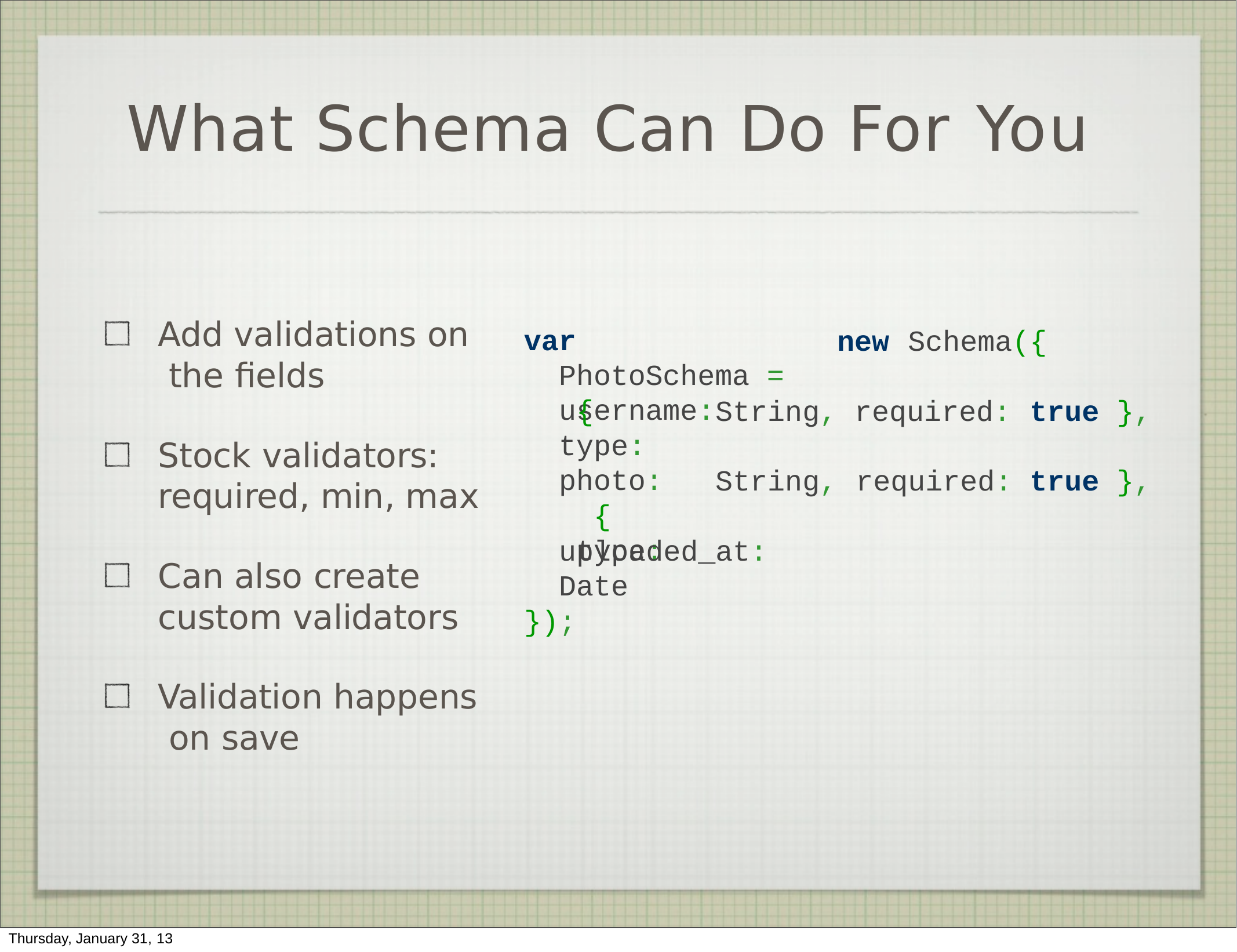

# What Schema Can Do For You
Add validations on  the fields

var	PhotoSchema =  username:
new	Schema({
{	type:  photo:
{	type:
String,
required:	true	},
Stock validators:  required, min, max

String,	required:	true	},
uploaded_at:	Date
});
Can also create  custom validators

Validation happens  on save

Thursday, January 31, 13